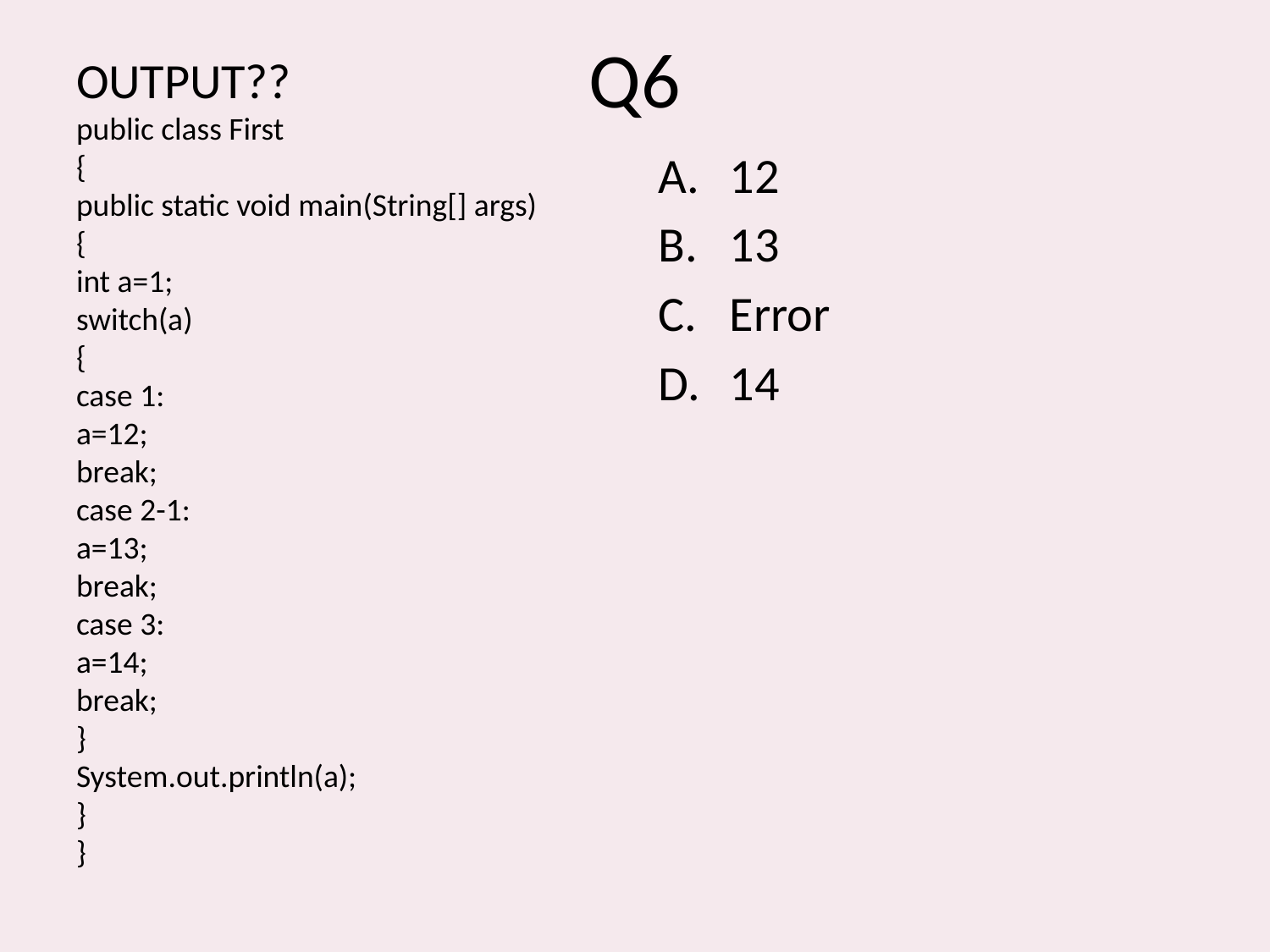

# Q6
OUTPUT??
public class First
{
public static void main(String[] args)
{
int a=1;
switch(a)
{
case 1:
a=12;
break;
case 2-1:
a=13;
break;
case 3:
a=14;
break;
}
System.out.println(a);
}
}
12
13
Error
14